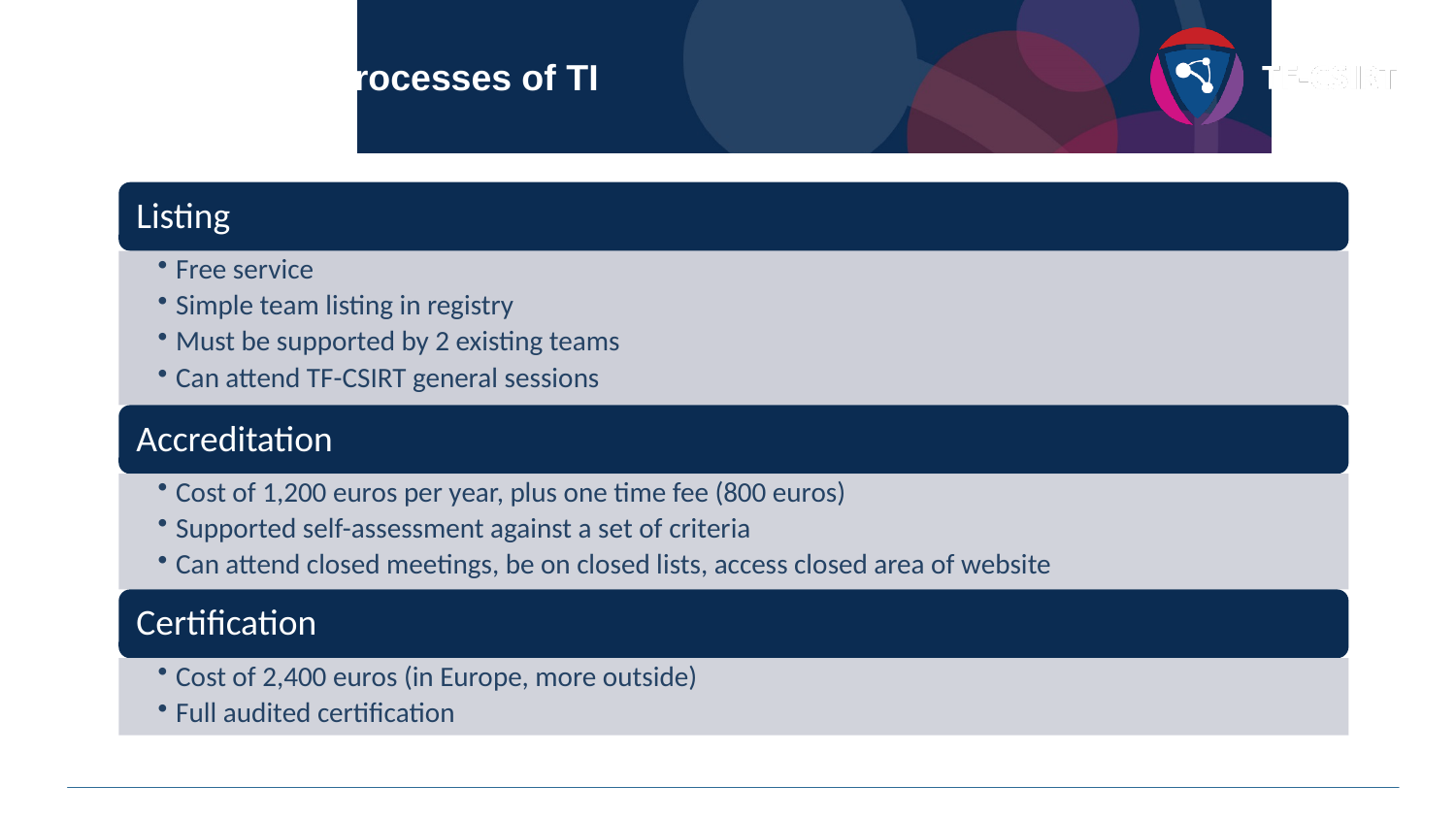

# Three Processes of TI
Listing
Free service
Simple team listing in registry
Must be supported by 2 existing teams
Can attend TF-CSIRT general sessions
Accreditation
Cost of 1,200 euros per year, plus one time fee (800 euros)
Supported self-assessment against a set of criteria
Can attend closed meetings, be on closed lists, access closed area of website
Certification
Cost of 2,400 euros (in Europe, more outside)
Full audited certification
31